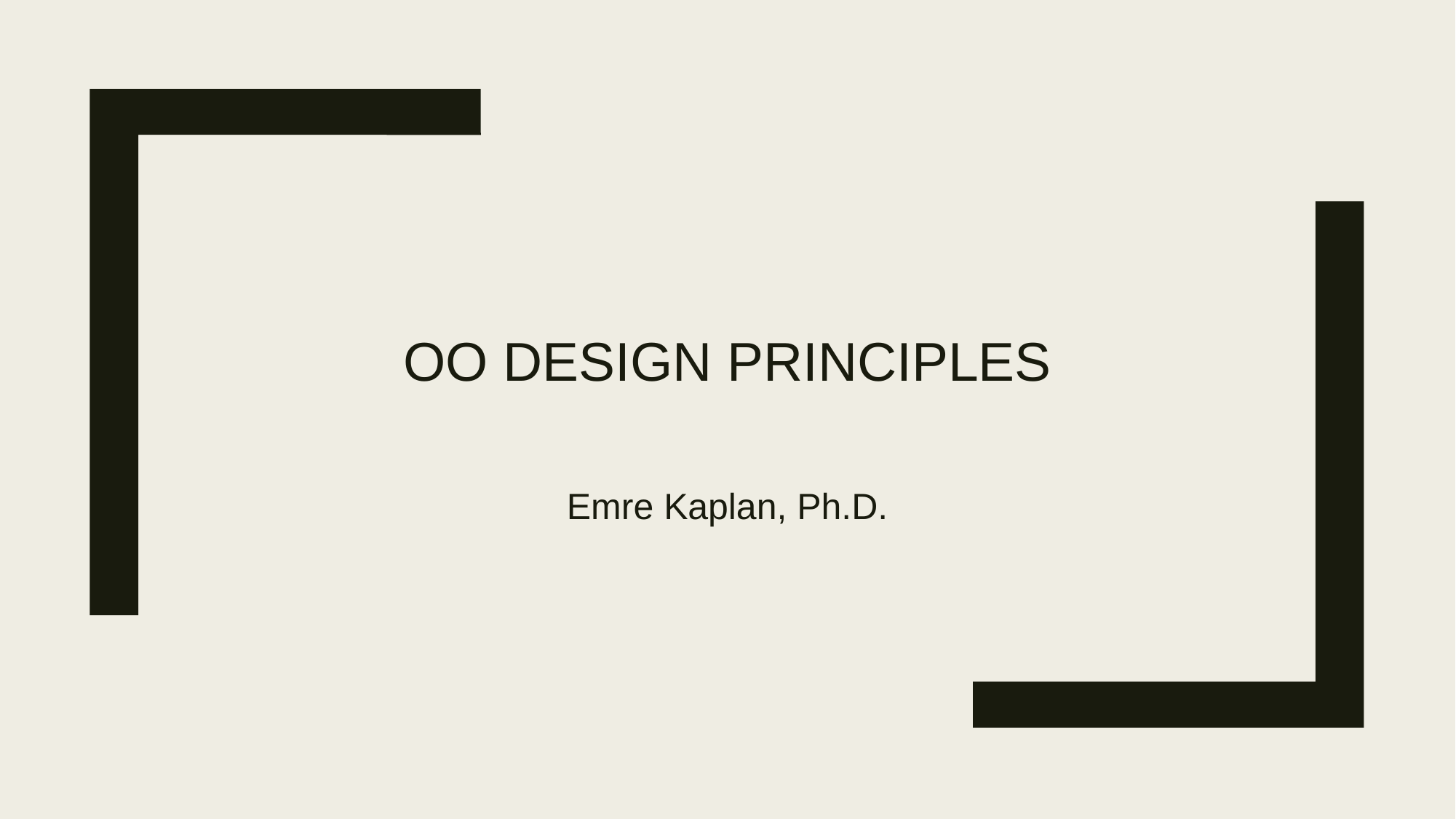

# OO Design Principles
Emre Kaplan, Ph.D.